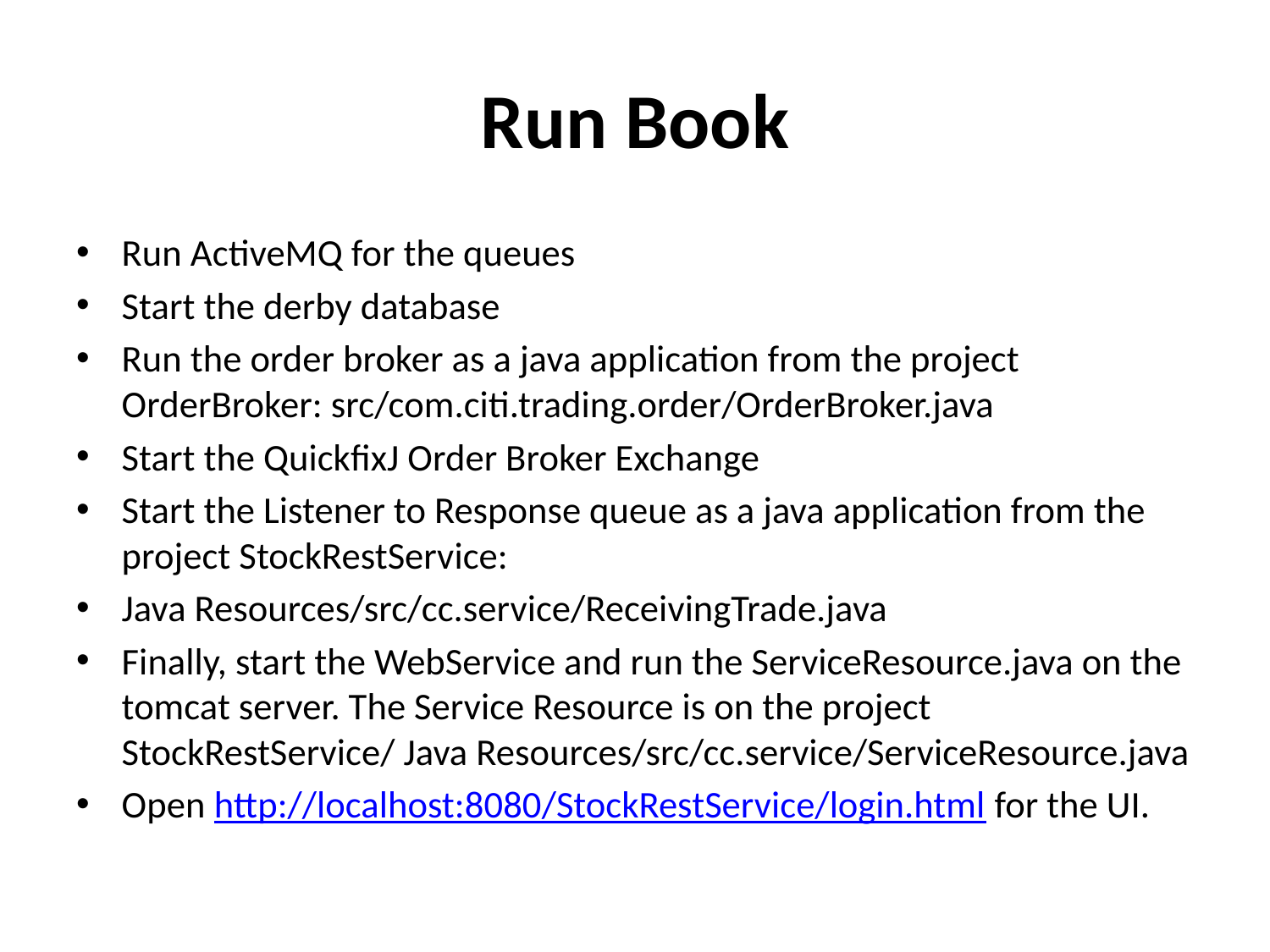

# Run Book
Run ActiveMQ for the queues
Start the derby database
Run the order broker as a java application from the project OrderBroker: src/com.citi.trading.order/OrderBroker.java
Start the QuickfixJ Order Broker Exchange
Start the Listener to Response queue as a java application from the project StockRestService:
Java Resources/src/cc.service/ReceivingTrade.java
Finally, start the WebService and run the ServiceResource.java on the tomcat server. The Service Resource is on the project StockRestService/ Java Resources/src/cc.service/ServiceResource.java
Open http://localhost:8080/StockRestService/login.html for the UI.